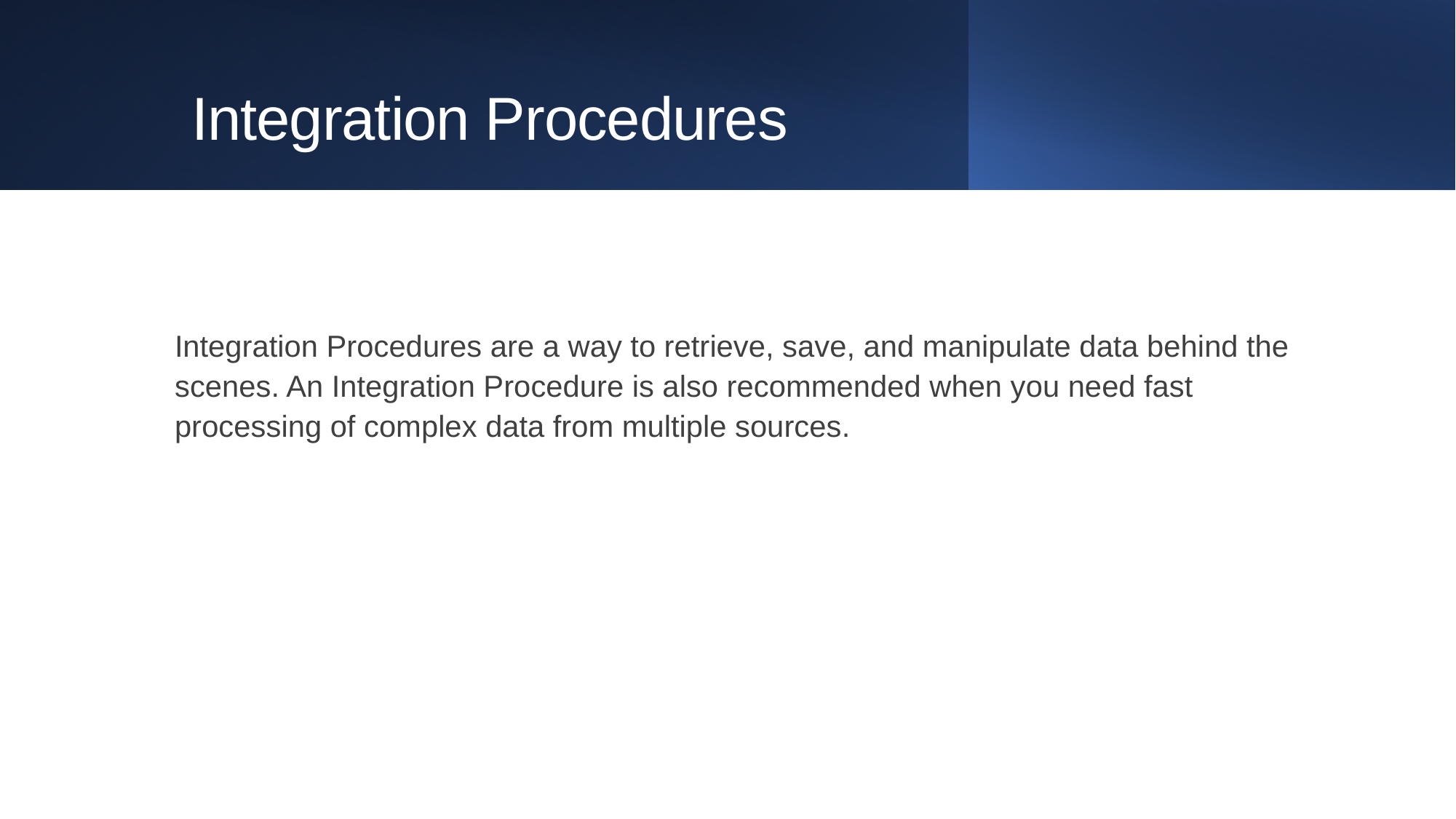

# Integration Procedures
Integration Procedures are a way to retrieve, save, and manipulate data behind the scenes. An Integration Procedure is also recommended when you need fast processing of complex data from multiple sources.